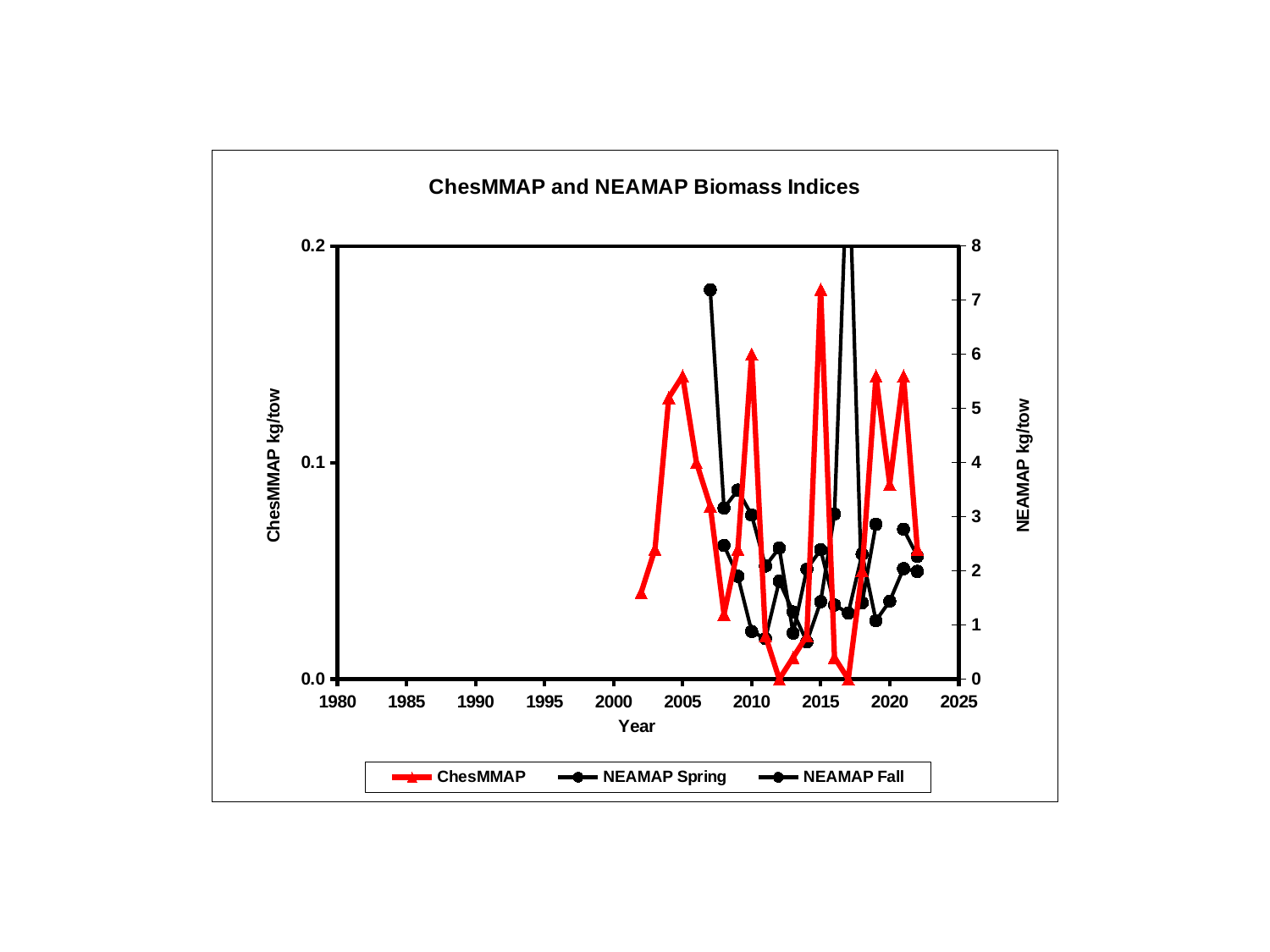

### Chart:    ChesMMAP and NEAMAP Biomass Indices

| Category | ChesMMAP | NEAMAP Spring | NEAMAP Fall |
|---|---|---|---|